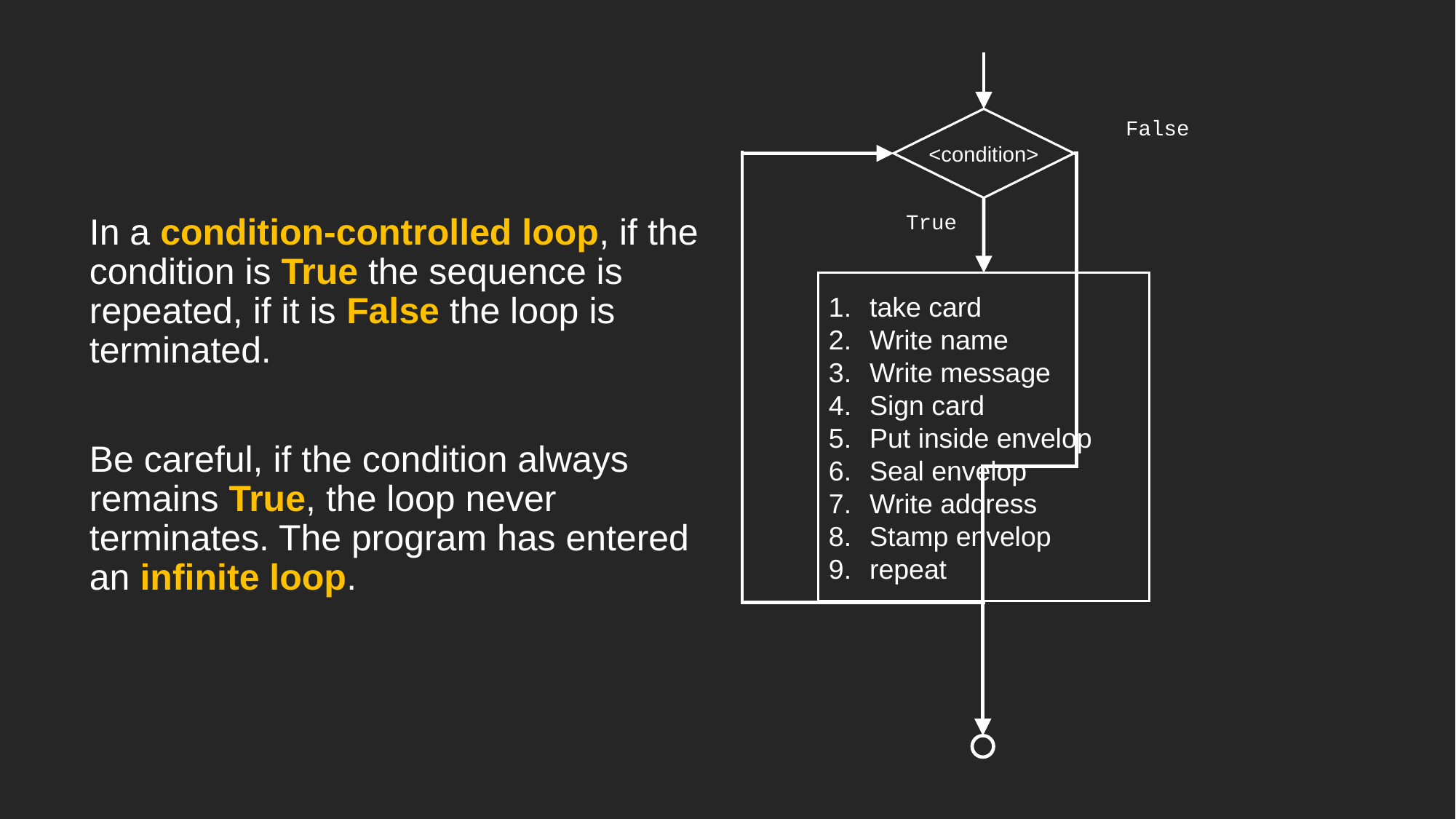

False
In a condition-controlled loop, if the condition is True the sequence is repeated, if it is False the loop is terminated.

Be careful, if the condition always remains True, the loop never terminates. The program has entered an infinite loop.
<condition>
True
take card
Write name
Write message
Sign card
Put inside envelop
Seal envelop
Write address
Stamp envelop
repeat